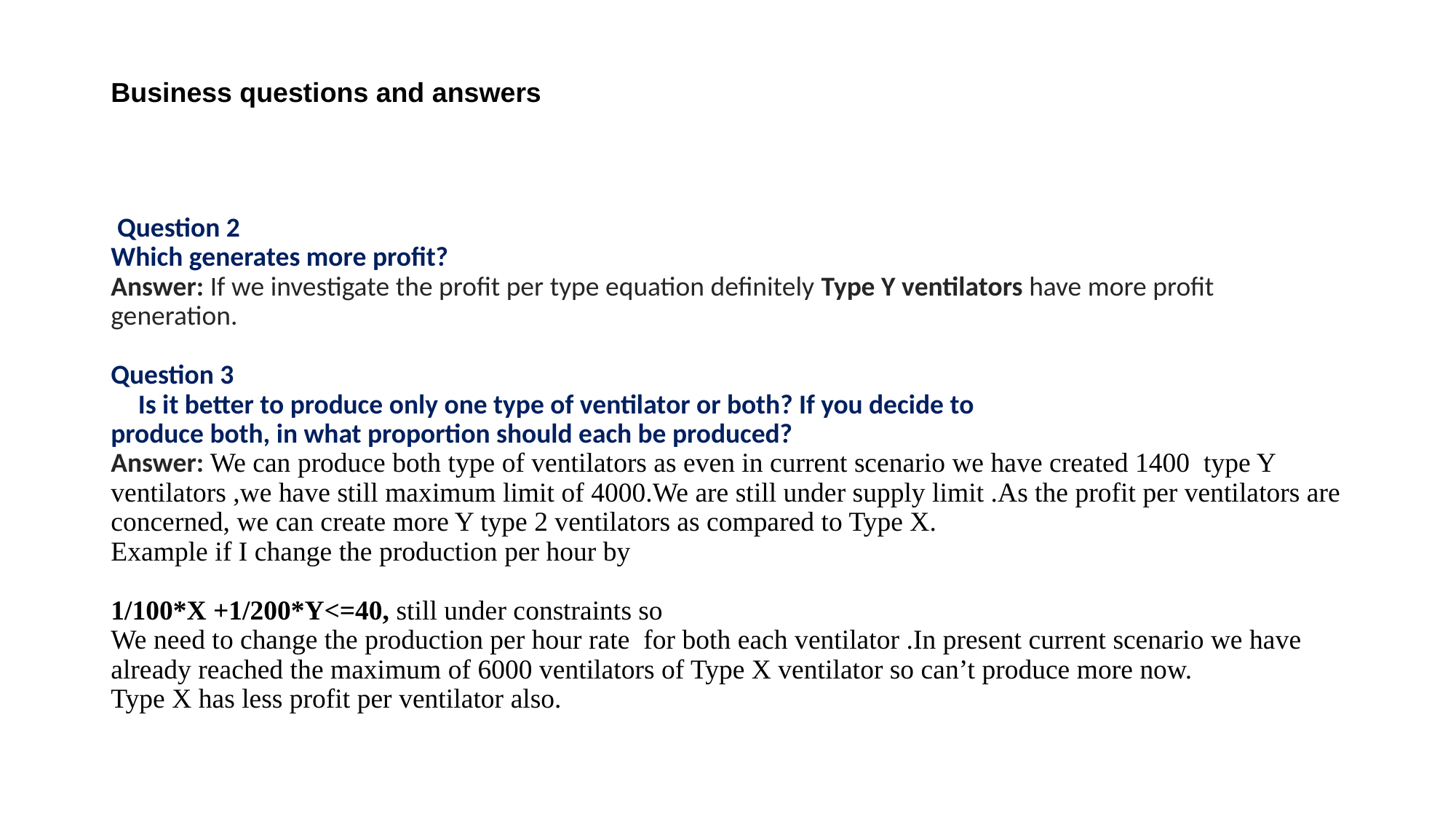

# Business questions and answers

 Question 2
Which generates more profit?
Answer: If we investigate the profit per type equation definitely Type Y ventilators have more profit generation.

Question 3
Is it better to produce only one type of ventilator or both? If you decide to
produce both, in what proportion should each be produced?
Answer: We can produce both type of ventilators as even in current scenario we have created 1400  type Y ventilators ,we have still maximum limit of 4000.We are still under supply limit .As the profit per ventilators are concerned, we can create more Y type 2 ventilators as compared to Type X.
Example if I change the production per hour by

1/100*X +1/200*Y<=40, still under constraints so
We need to change the production per hour rate  for both each ventilator .In present current scenario we have already reached the maximum of 6000 ventilators of Type X ventilator so can’t produce more now.
Type X has less profit per ventilator also.